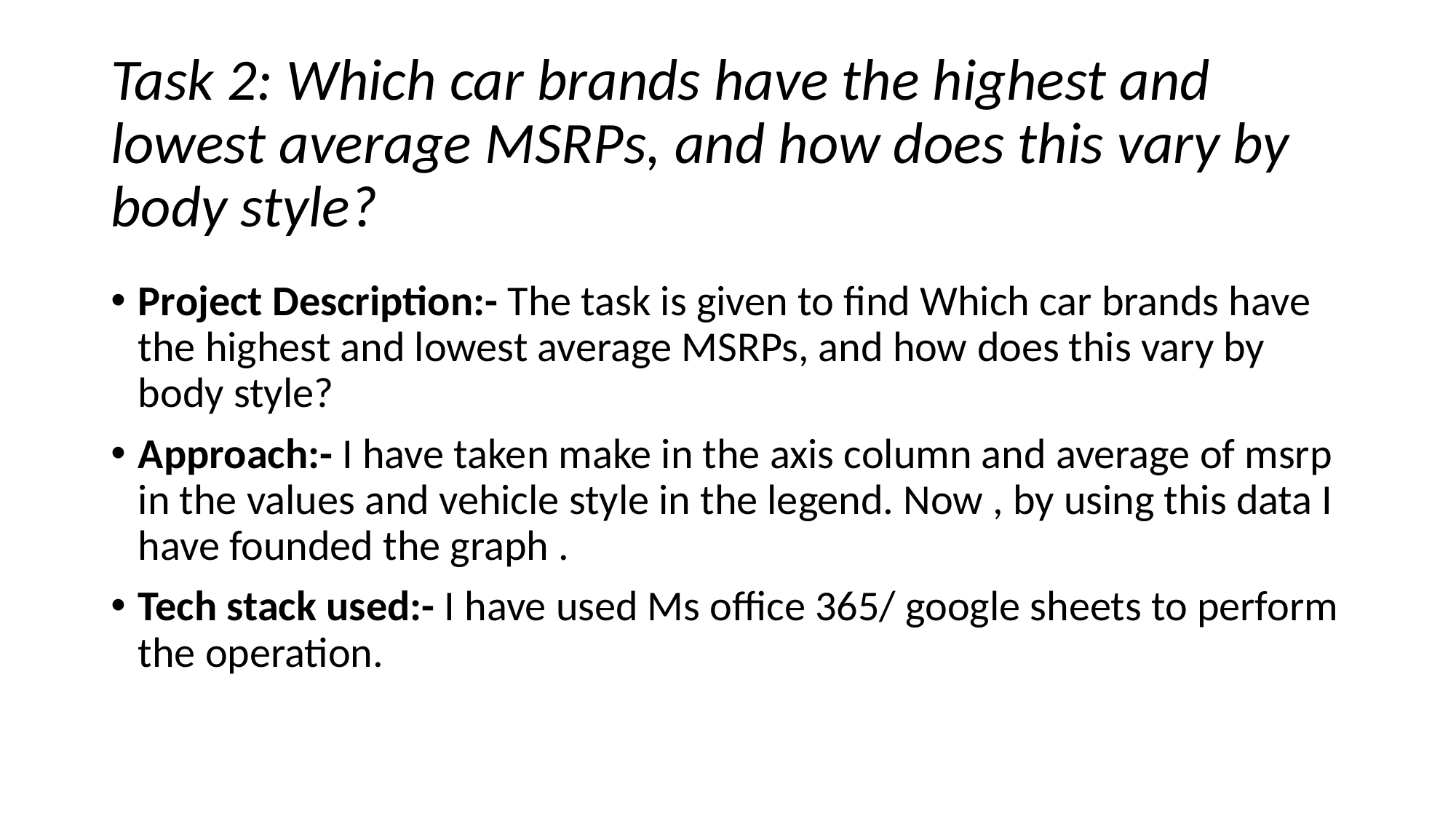

# Task 2: Which car brands have the highest and lowest average MSRPs, and how does this vary by body style?
Project Description:- The task is given to find Which car brands have the highest and lowest average MSRPs, and how does this vary by body style?
Approach:- I have taken make in the axis column and average of msrp in the values and vehicle style in the legend. Now , by using this data I have founded the graph .
Tech stack used:- I have used Ms office 365/ google sheets to perform the operation.